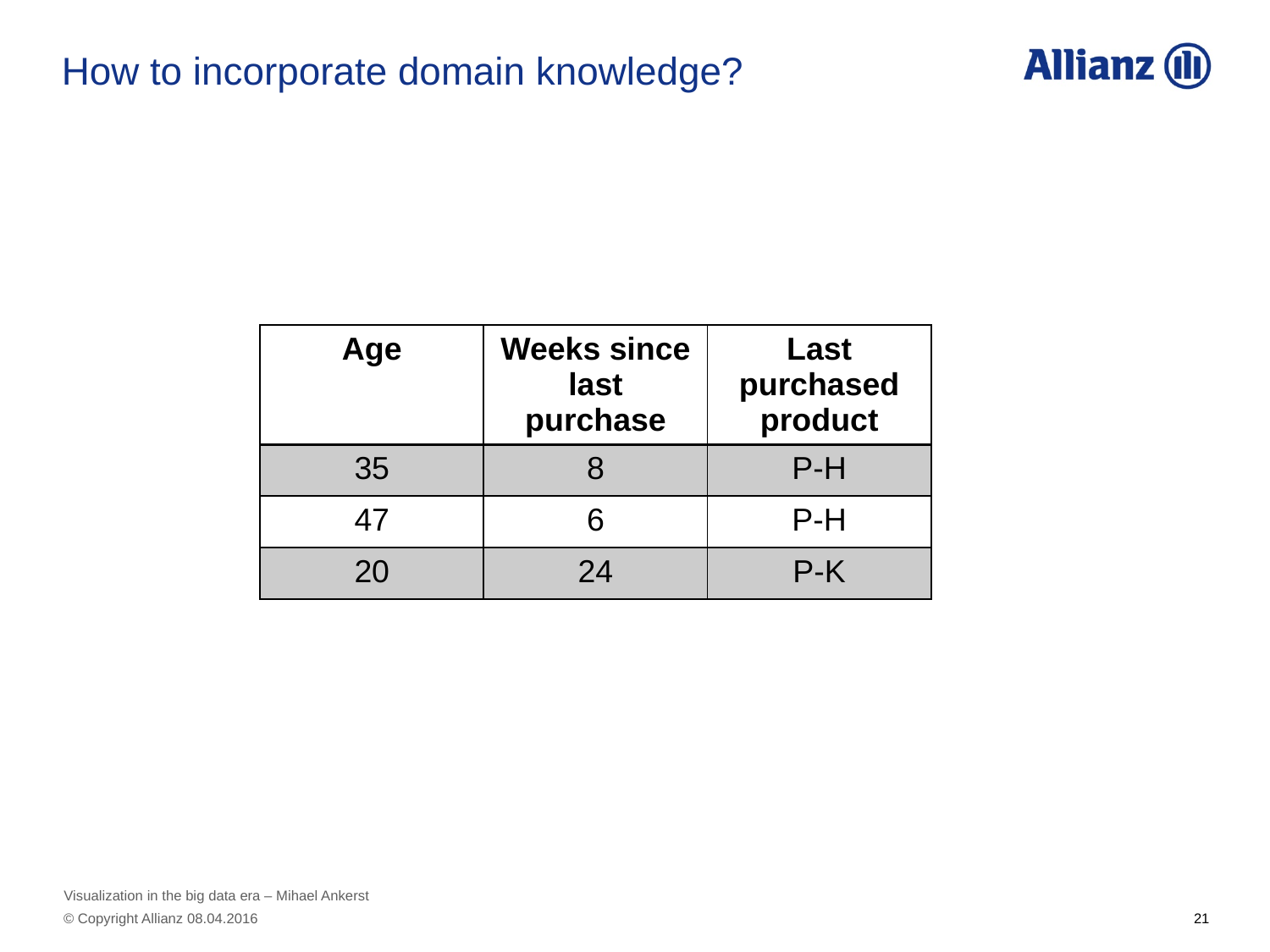

# How to incorporate domain knowledge?
| Age | Weeks since last purchase | Last purchased product |
| --- | --- | --- |
| 35 | 8 | P-H |
| 47 | 6 | P-H |
| 20 | 24 | P-K |
Visualization in the big data era – Mihael Ankerst
21
© Copyright Allianz 08.04.2016